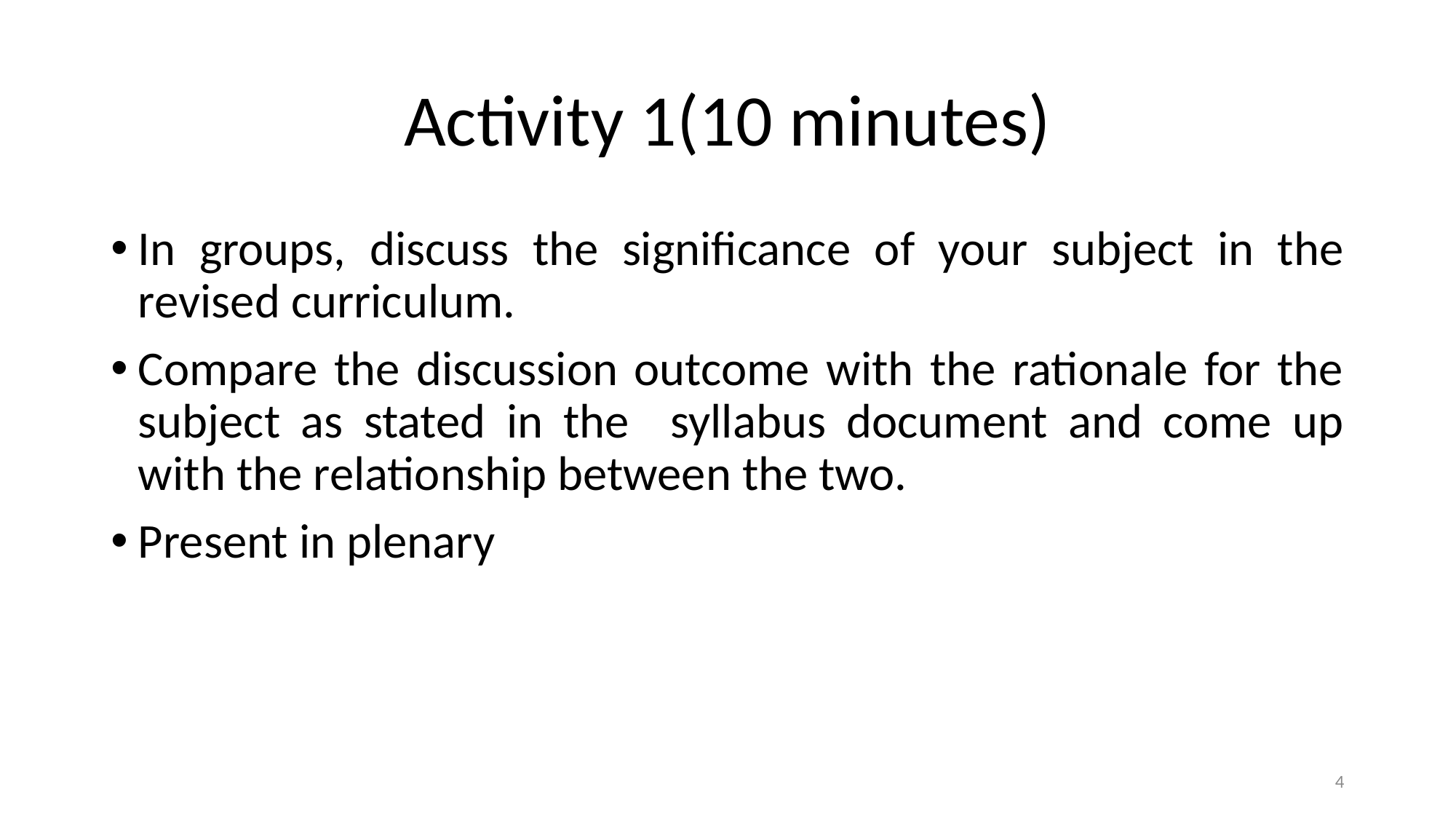

# Activity 1(10 minutes)
In groups, discuss the significance of your subject in the revised curriculum.
Compare the discussion outcome with the rationale for the subject as stated in the  syllabus document and come up with the relationship between the two.
Present in plenary
4